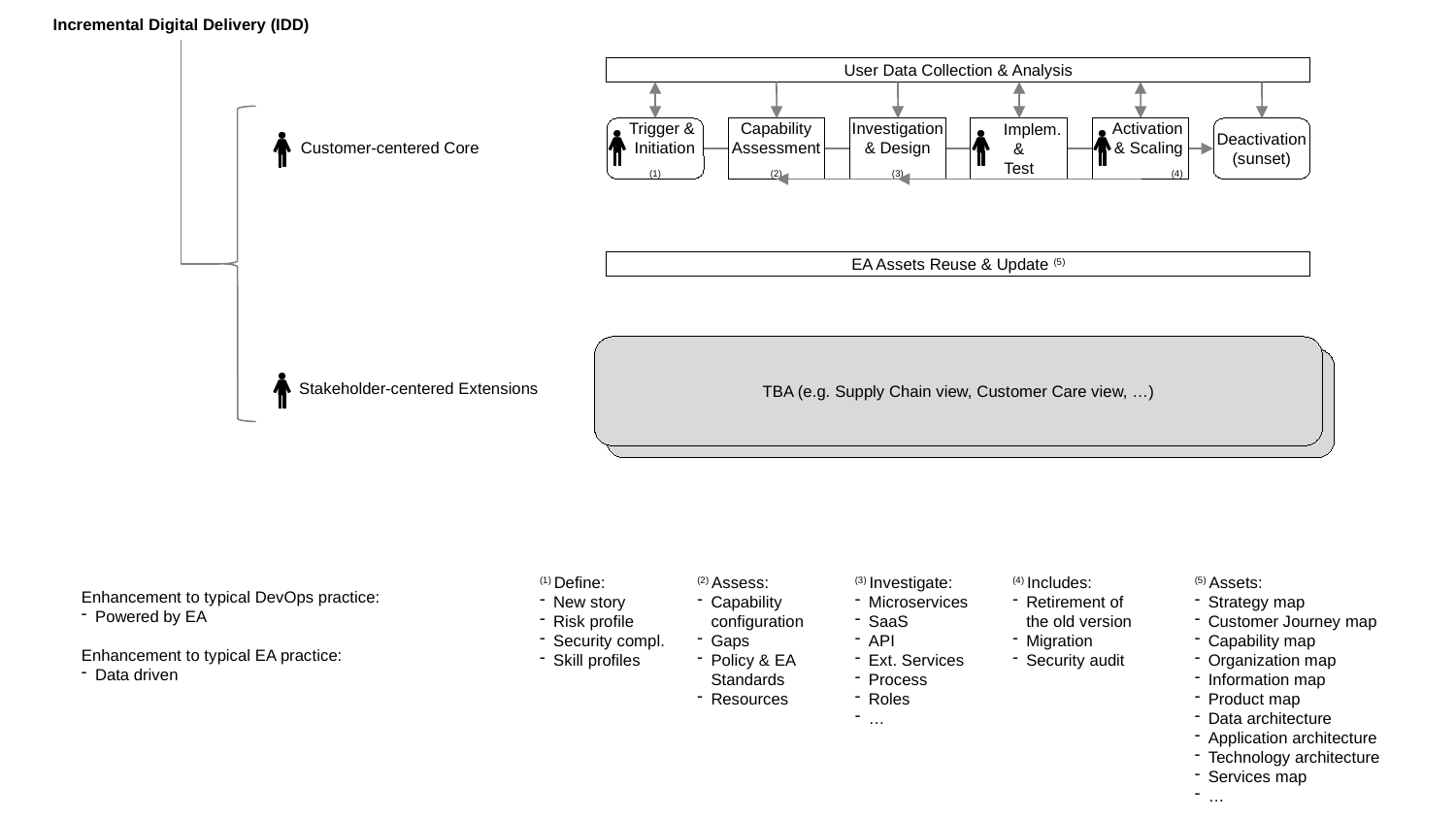

Incremental Digital Delivery (IDD)
User Data Collection & Analysis

Trigger &
Initiation
(1)
Capability
Assessment
(2)
Investigation
& Design
(3)
Implem.
&
Test
Activation
& Scaling
(4)
Deactivation
(sunset)

Customer-centered Core
EA Assets Reuse & Update (5)
TBA (e.g. Supply Chain view, Customer Care view, …)
TBA

Stakeholder-centered Extensions
(1) Define:
New story
Risk profile
Security compl.
Skill profiles
(2) Assess:
Capability configuration
Gaps
Policy & EA Standards
Resources
(3) Investigate:
Microservices
SaaS
API
Ext. Services
Process
Roles
…
(4) Includes:
Retirement of the old version
Migration
Security audit
(5) Assets:
Strategy map
Customer Journey map
Capability map
Organization map
Information map
Product map
Data architecture
Application architecture
Technology architecture
Services map
…
Enhancement to typical DevOps practice:
Powered by EA

Enhancement to typical EA practice:
Data driven